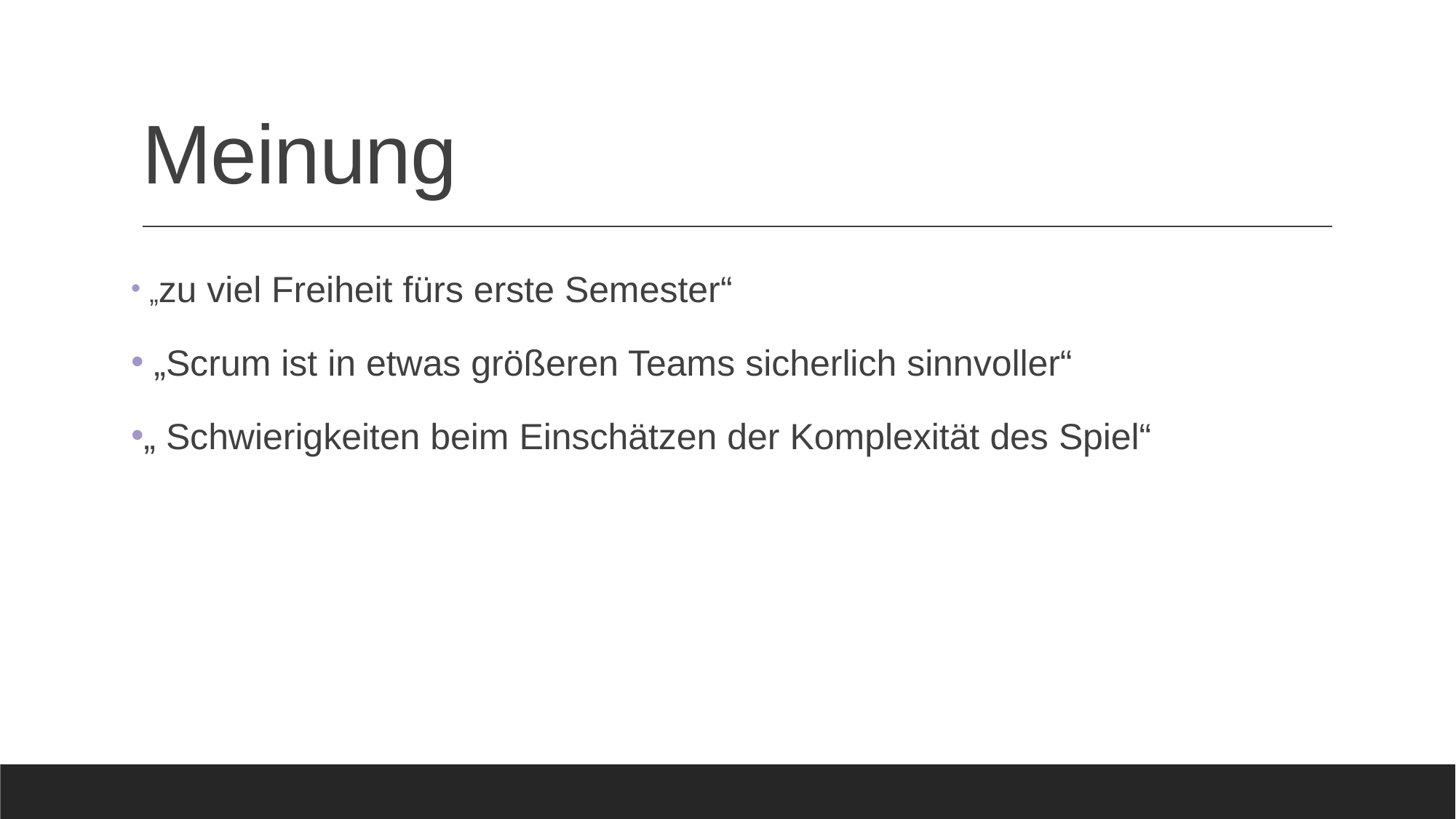

# Meinung
 „zu viel Freiheit fürs erste Semester“
 „Scrum ist in etwas größeren Teams sicherlich sinnvoller“
„ Schwierigkeiten beim Einschätzen der Komplexität des Spiel“